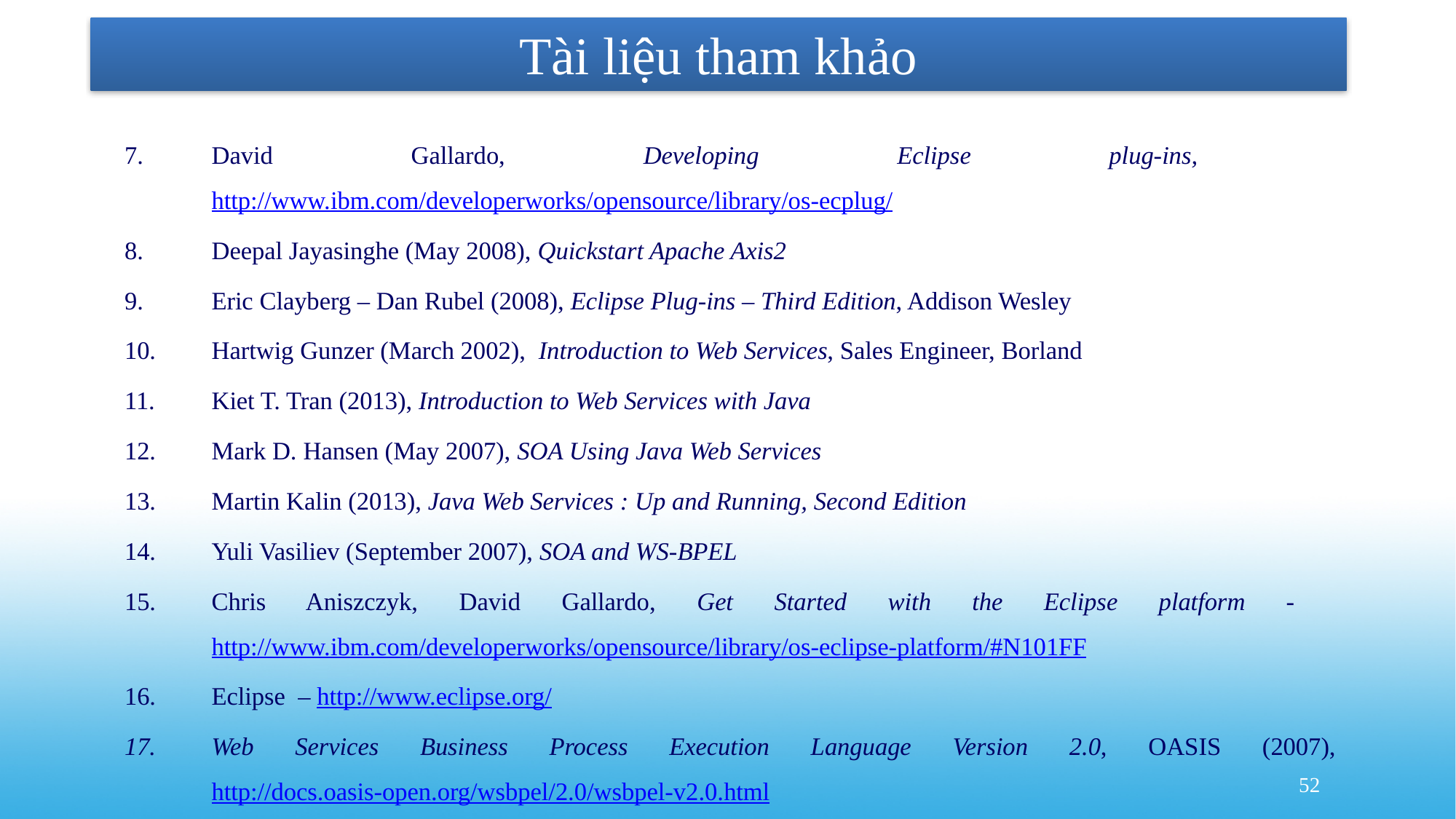

# Tài liệu tham khảo
David Gallardo, Developing Eclipse plug-ins,  http://www.ibm.com/developerworks/opensource/library/os-ecplug/
Deepal Jayasinghe (May 2008), Quickstart Apache Axis2
Eric Clayberg – Dan Rubel (2008), Eclipse Plug-ins – Third Edition, Addison Wesley
Hartwig Gunzer (March 2002),  Introduction to Web Services, Sales Engineer, Borland
Kiet T. Tran (2013), Introduction to Web Services with Java
Mark D. Hansen (May 2007), SOA Using Java Web Services
Martin Kalin (2013), Java Web Services : Up and Running, Second Edition
Yuli Vasiliev (September 2007), SOA and WS-BPEL
Chris Aniszczyk, David Gallardo, Get Started with the Eclipse platform -  http://www.ibm.com/developerworks/opensource/library/os-eclipse-platform/#N101FF
Eclipse  – http://www.eclipse.org/
Web Services Business Process Execution Language Version 2.0, OASIS (2007), http://docs.oasis-open.org/wsbpel/2.0/wsbpel-v2.0.html

52